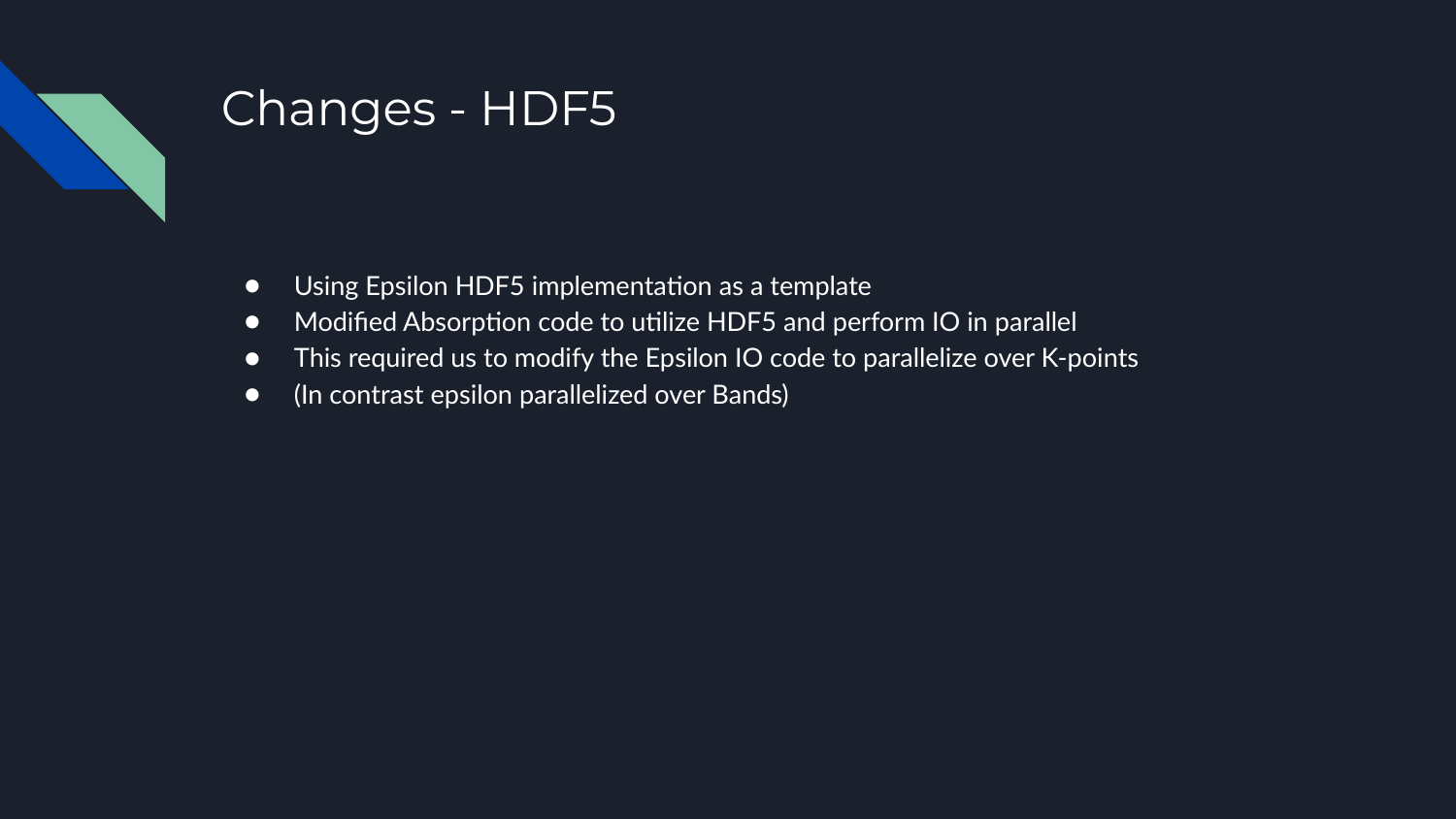

# Changes - HDF5
Using Epsilon HDF5 implementation as a template
Modified Absorption code to utilize HDF5 and perform IO in parallel
This required us to modify the Epsilon IO code to parallelize over K-points
(In contrast epsilon parallelized over Bands)